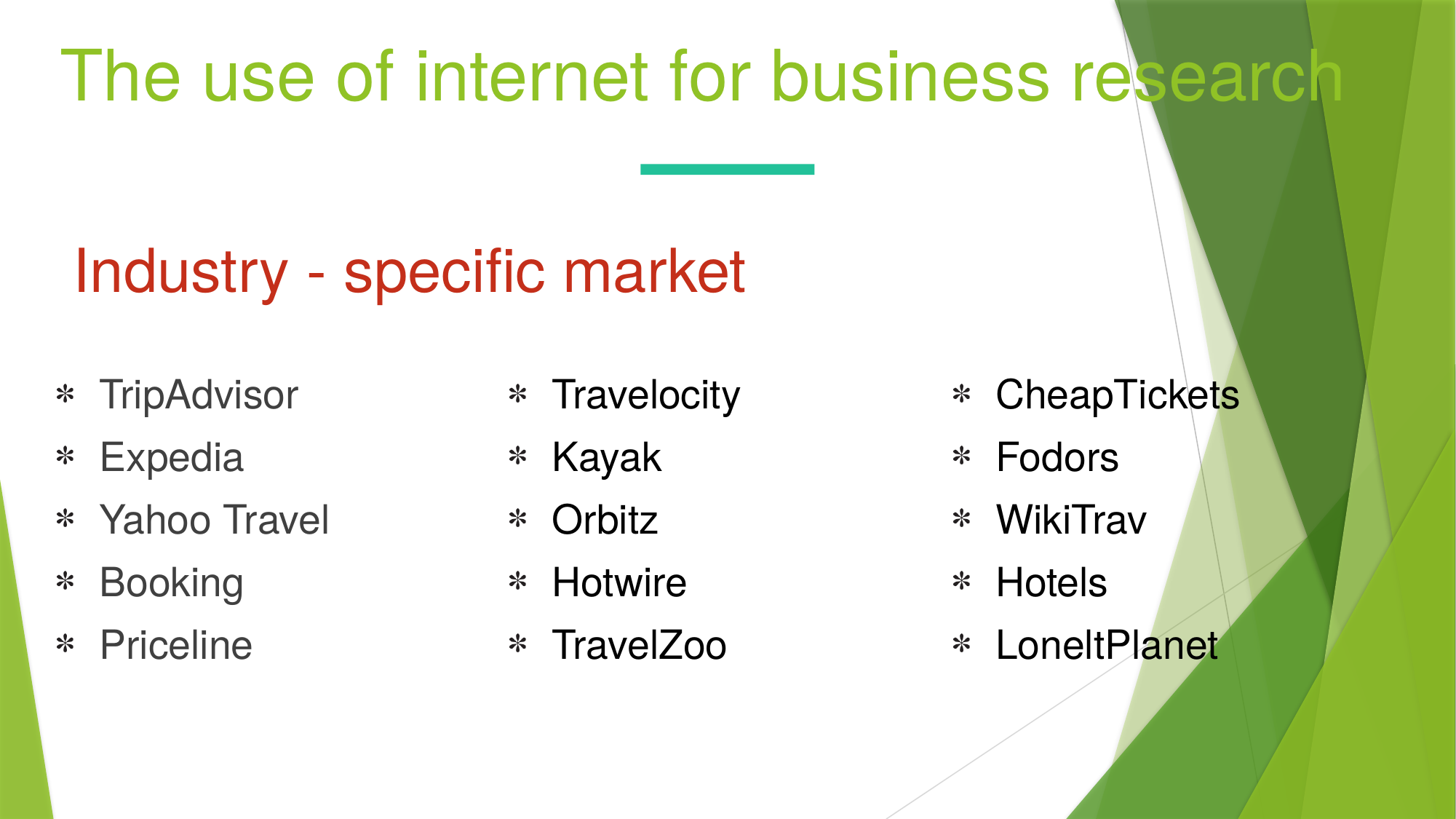

The use of internet for business research

Industry - specific market
TripAdvisor
Expedia
Yahoo Travel
Booking
Priceline
Travelocity
Kayak
Orbitz
Hotwire
TravelZoo
CheapTickets
Fodors
WikiTrav
Hotels
LoneltPlanet